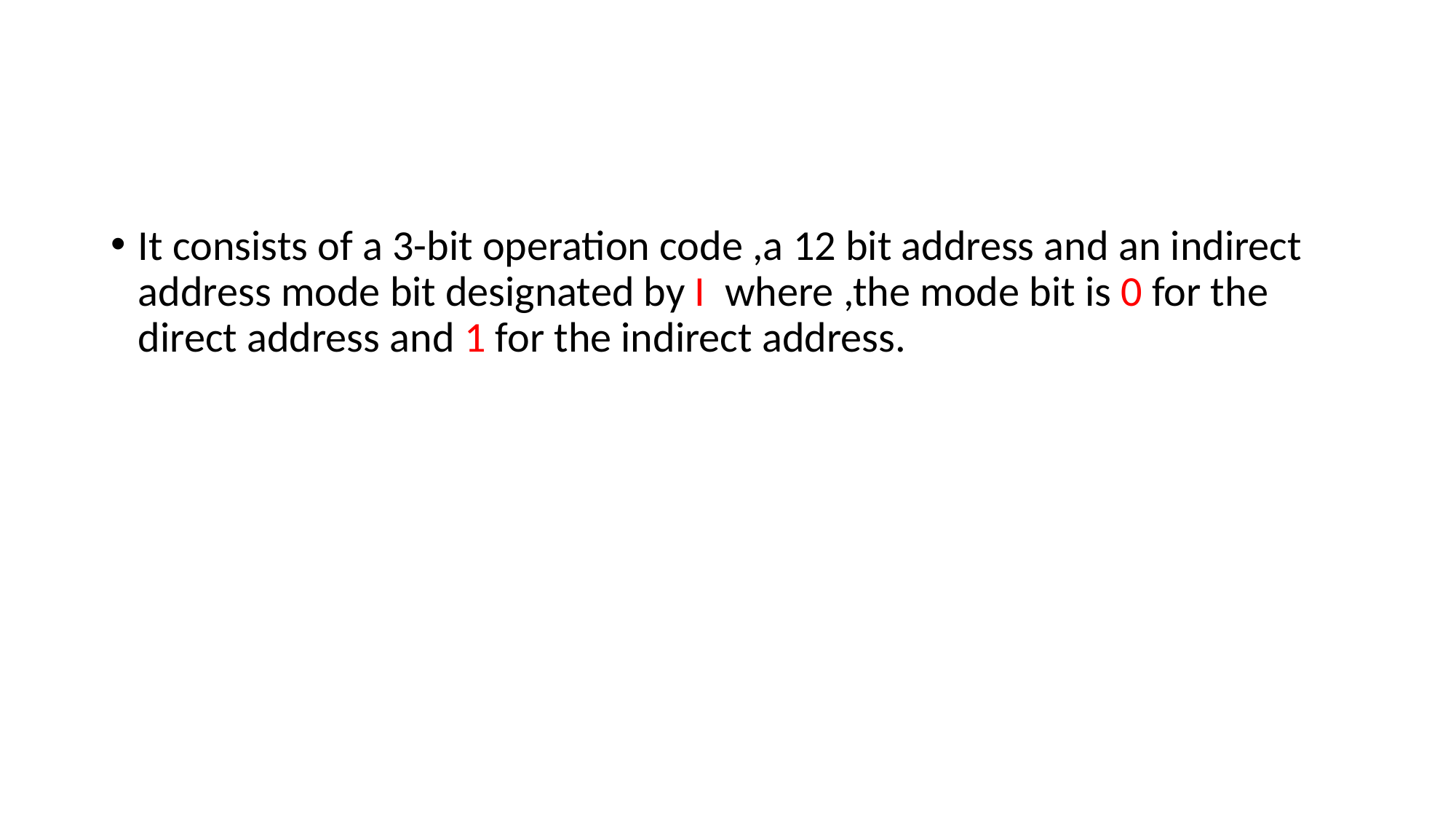

It consists of a 3-bit operation code ,a 12 bit address and an indirect address mode bit designated by I  where ,the mode bit is 0 for the direct address and 1 for the indirect address.